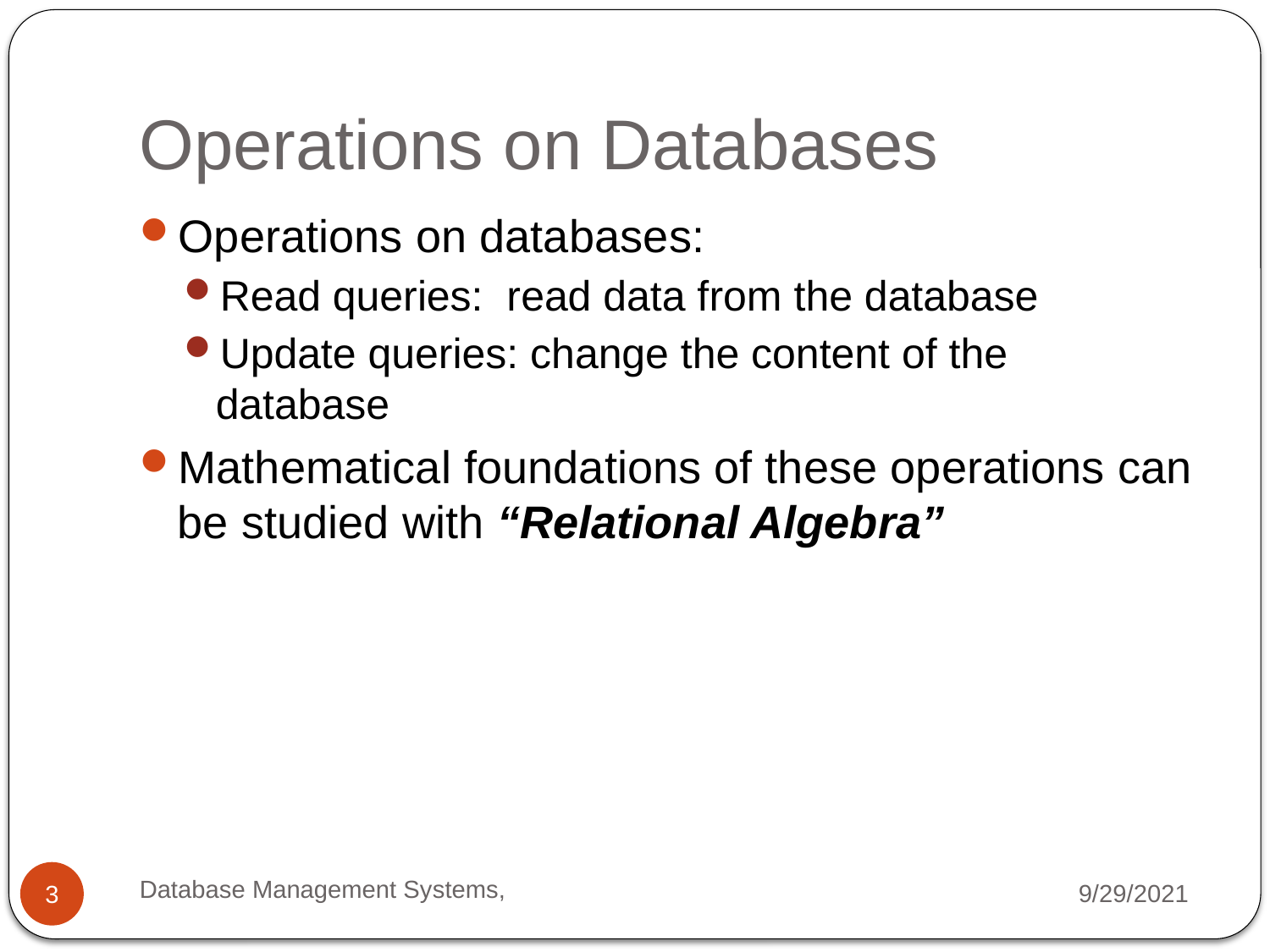

# Operations on Databases
Operations on databases:
Read queries:  read data from the database
Update queries: change the content of the database
Mathematical foundations of these operations can be studied with “Relational Algebra”
Database Management Systems,
9/29/2021
3